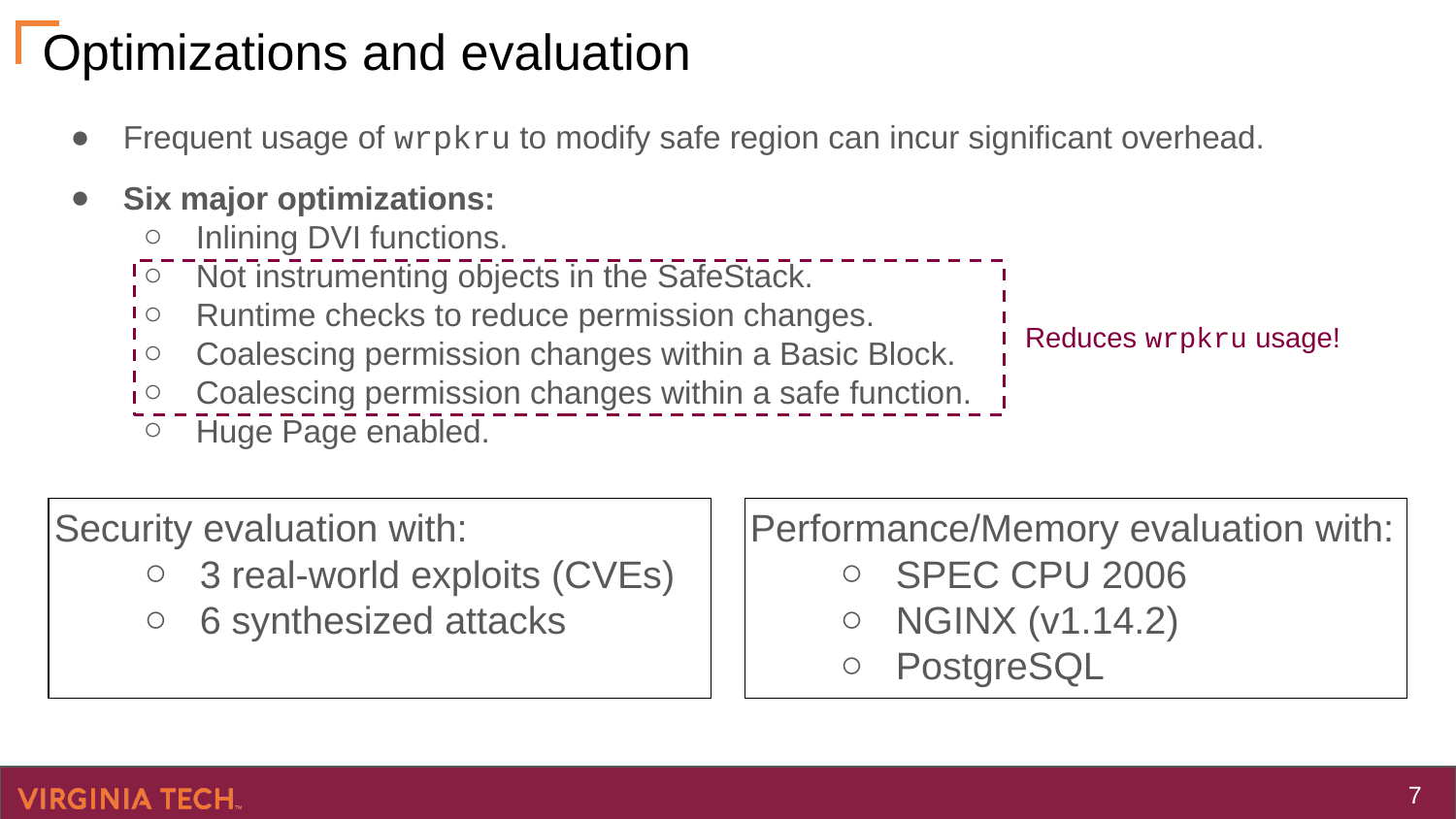

# Optimizations and evaluation
Frequent usage of wrpkru to modify safe region can incur significant overhead.

Six major optimizations:
Inlining DVI functions.
Not instrumenting objects in the SafeStack.
Runtime checks to reduce permission changes.
Coalescing permission changes within a Basic Block.
Coalescing permission changes within a safe function.
Huge Page enabled.

Reduces wrpkru usage!
Security evaluation with:
3 real-world exploits (CVEs)
6 synthesized attacks
Performance/Memory evaluation with:
SPEC CPU 2006
NGINX (v1.14.2)
PostgreSQL
7